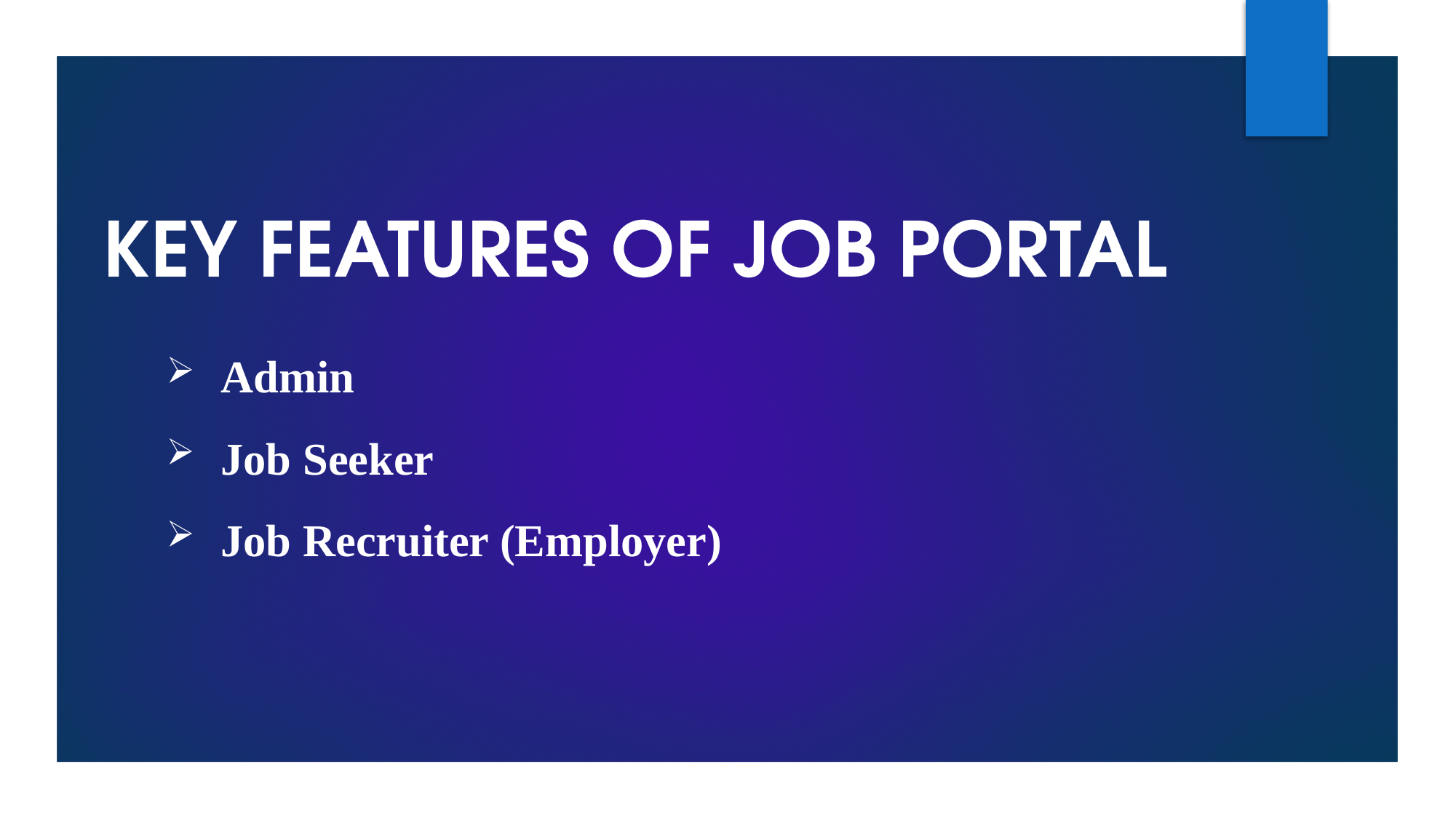

Admin
Job Seeker
Job Recruiter (Employer)

# KEY FEATURES OF JOB PORTAL